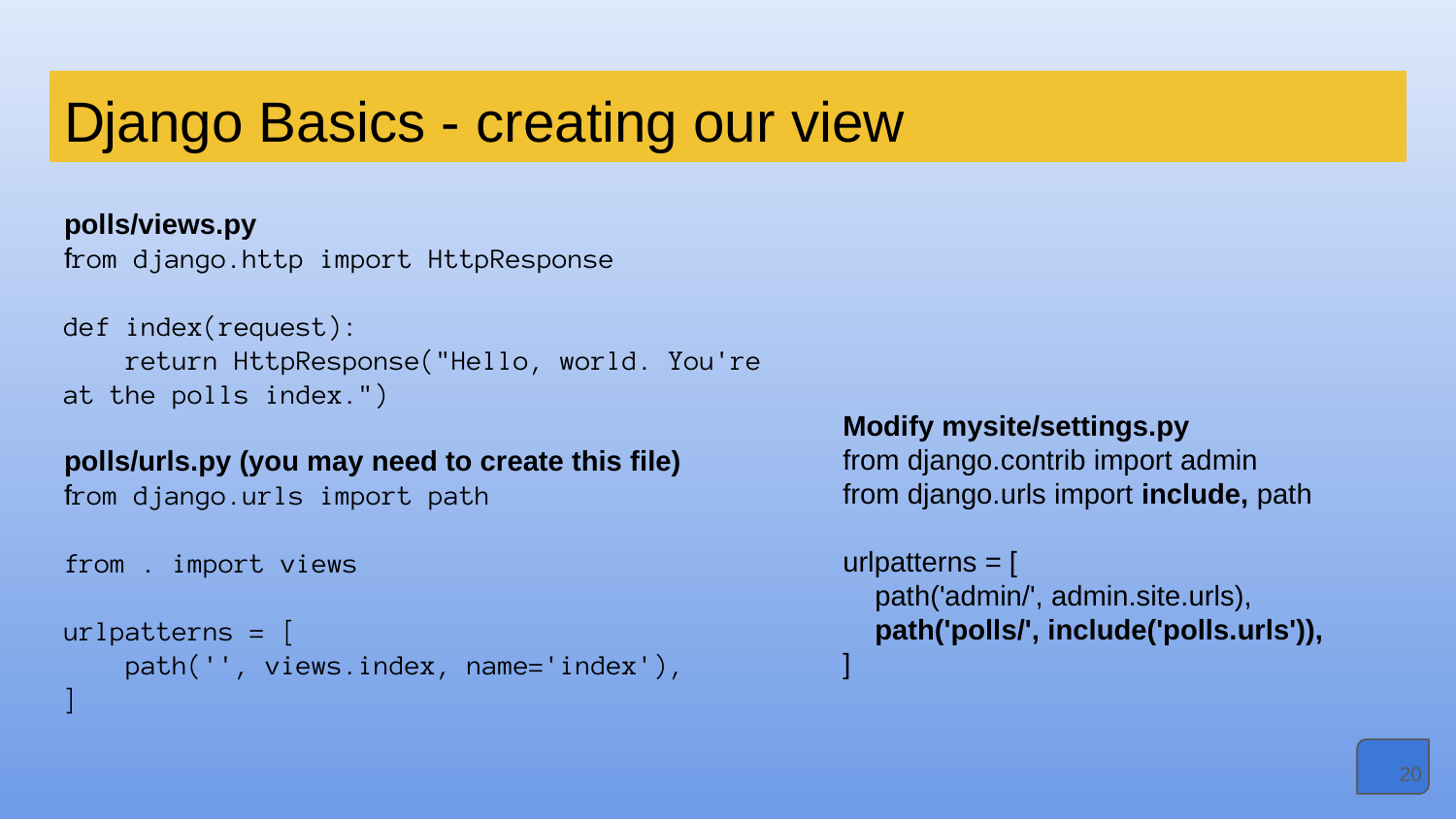

# Django Basics - creating our view
polls/views.py
from django.http import HttpResponse

def index(request):
    return HttpResponse("Hello, world. You're at the polls index.")

polls/urls.py (you may need to create this file)
from django.urls import path

from . import views

urlpatterns = [
    path('', views.index, name='index'),
]

Modify mysite/settings.py
from django.contrib import admin
from django.urls import include, path

urlpatterns = [
    path('admin/', admin.site.urls),
    path('polls/', include('polls.urls')),
]

20